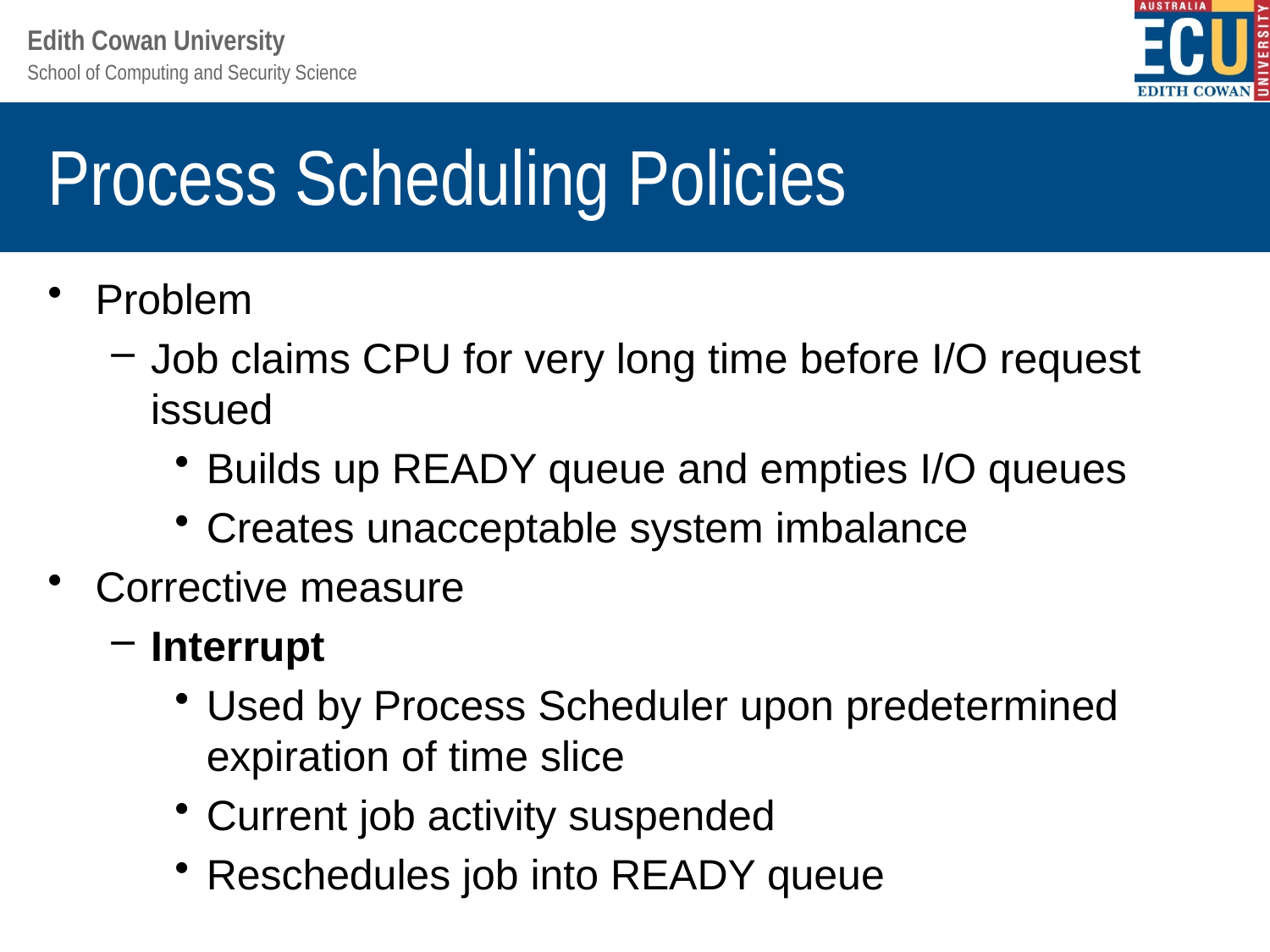

# Process Scheduling Policies
Problem
Job claims CPU for very long time before I/O request issued
Builds up READY queue and empties I/O queues
Creates unacceptable system imbalance
Corrective measure
Interrupt
Used by Process Scheduler upon predetermined expiration of time slice
Current job activity suspended
Reschedules job into READY queue